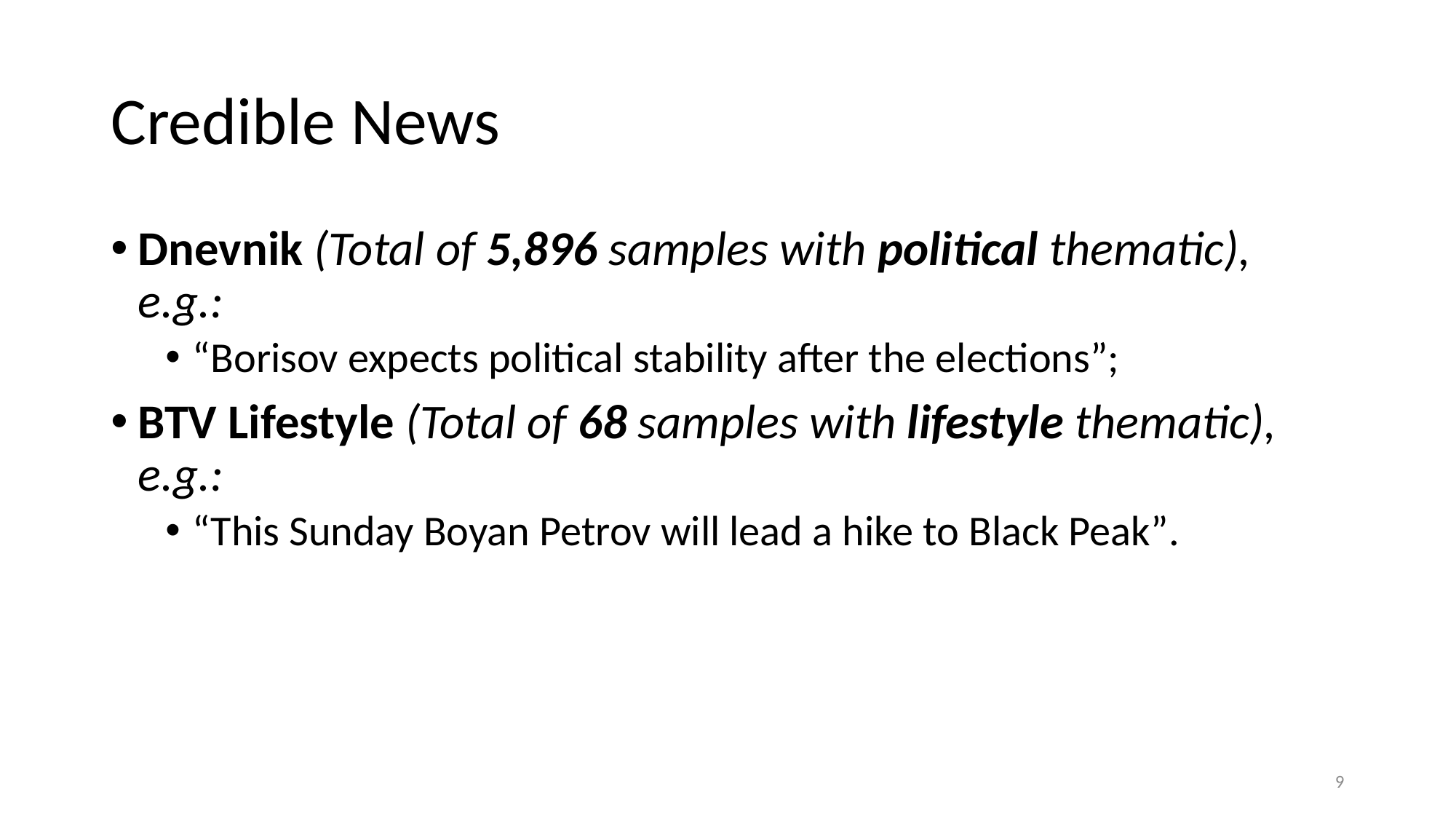

# Credible News
Dnevnik (Total of 5,896 samples with political thematic), e.g.:
“Borisov expects political stability after the elections”;
BTV Lifestyle (Total of 68 samples with lifestyle thematic), e.g.:
“This Sunday Boyan Petrov will lead a hike to Black Peak”.
9